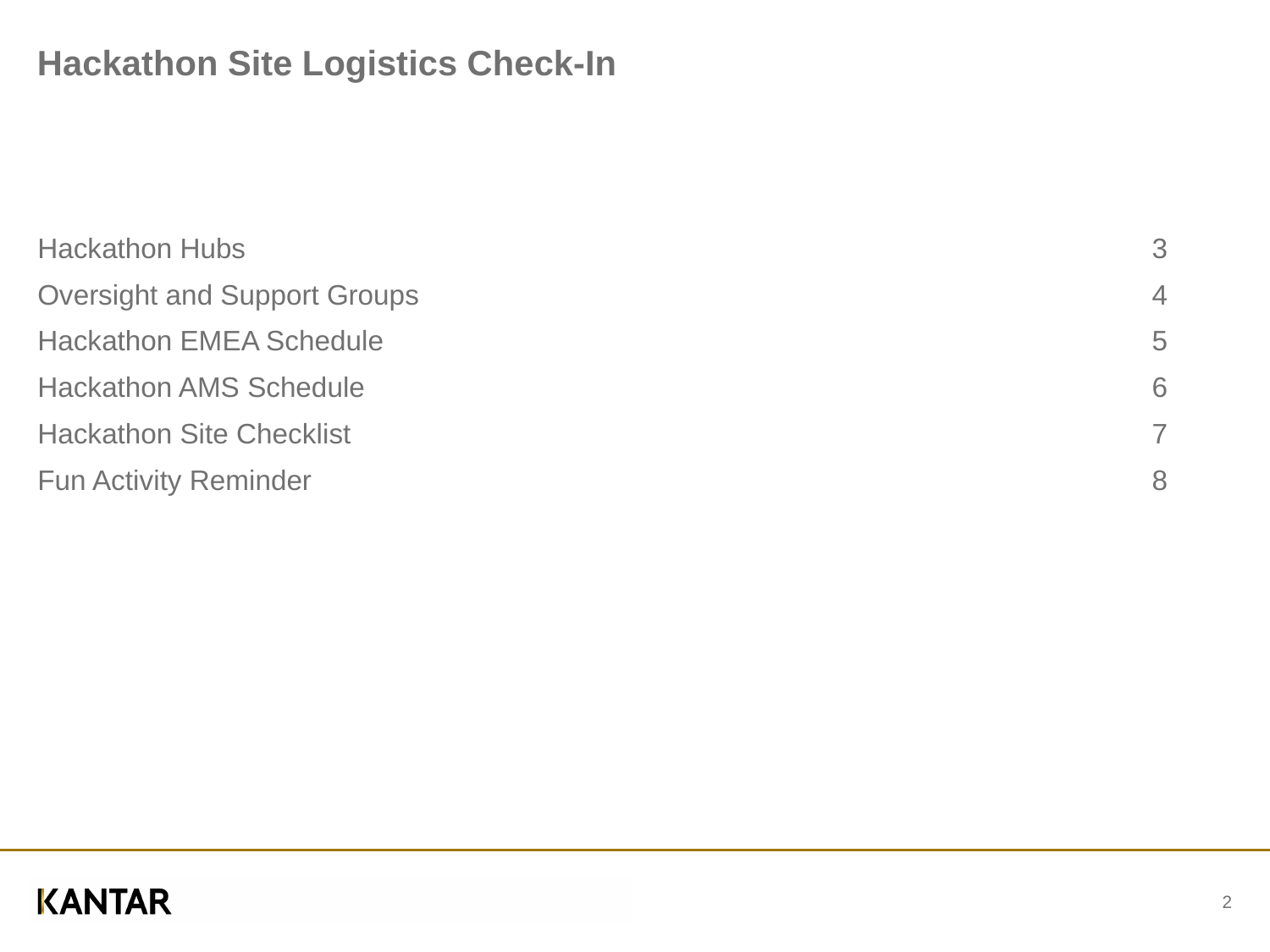

# Hackathon Site Logistics Check-In
| Hackathon Hubs |  | 3 |
| --- | --- | --- |
| Oversight and Support Groups |  | 4 |
| Hackathon EMEA Schedule |  | 5 |
| Hackathon AMS Schedule |  | 6 |
| Hackathon Site Checklist |  | 7 |
| Fun Activity Reminder |  | 8 |
|  |  |  |
|  |  |  |
|  |  |  |
|  |  |  |
|  |  |  |
|  |  |  |

2